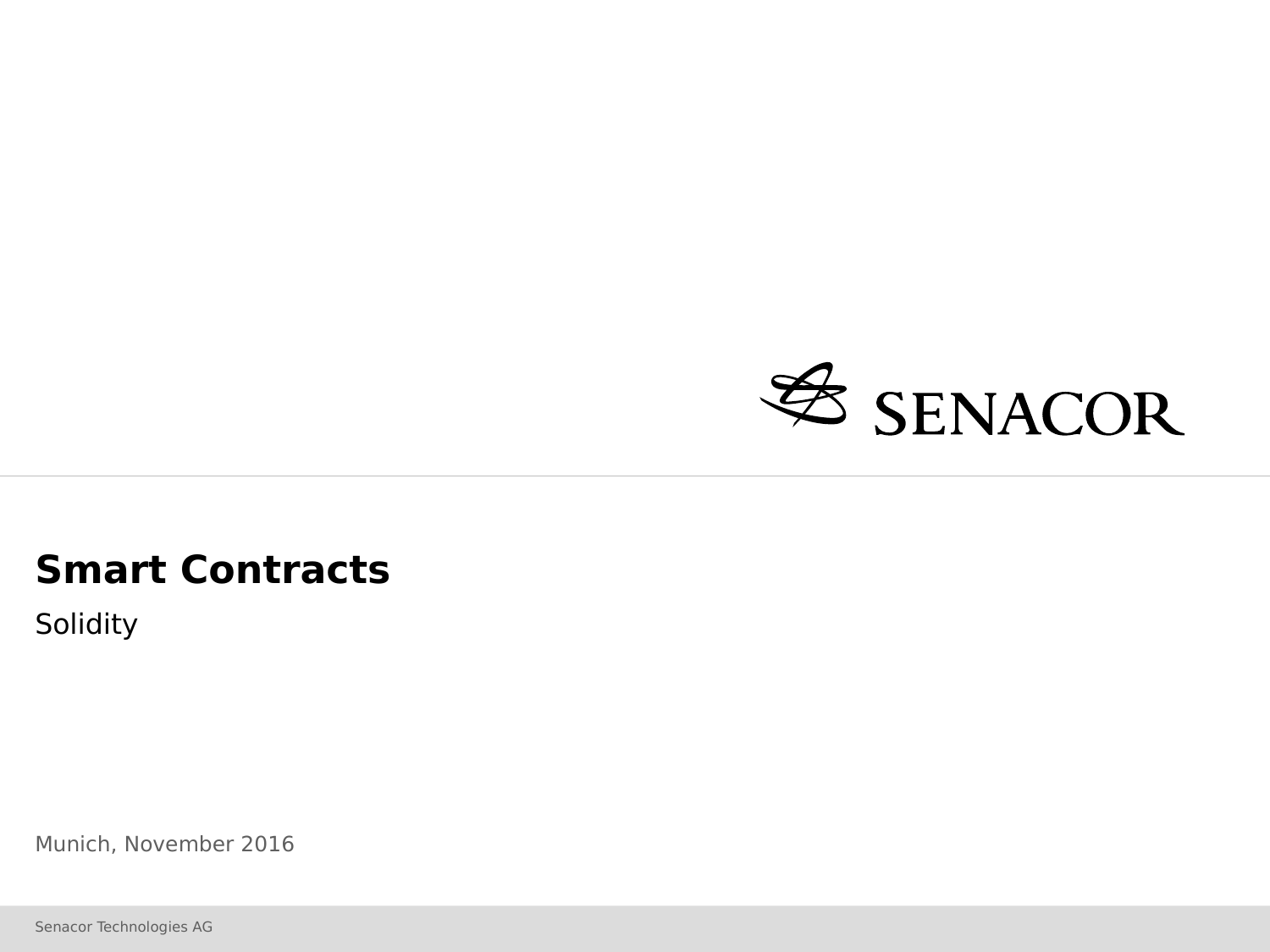

# Smart Contracts
Solidity
Munich, November 2016